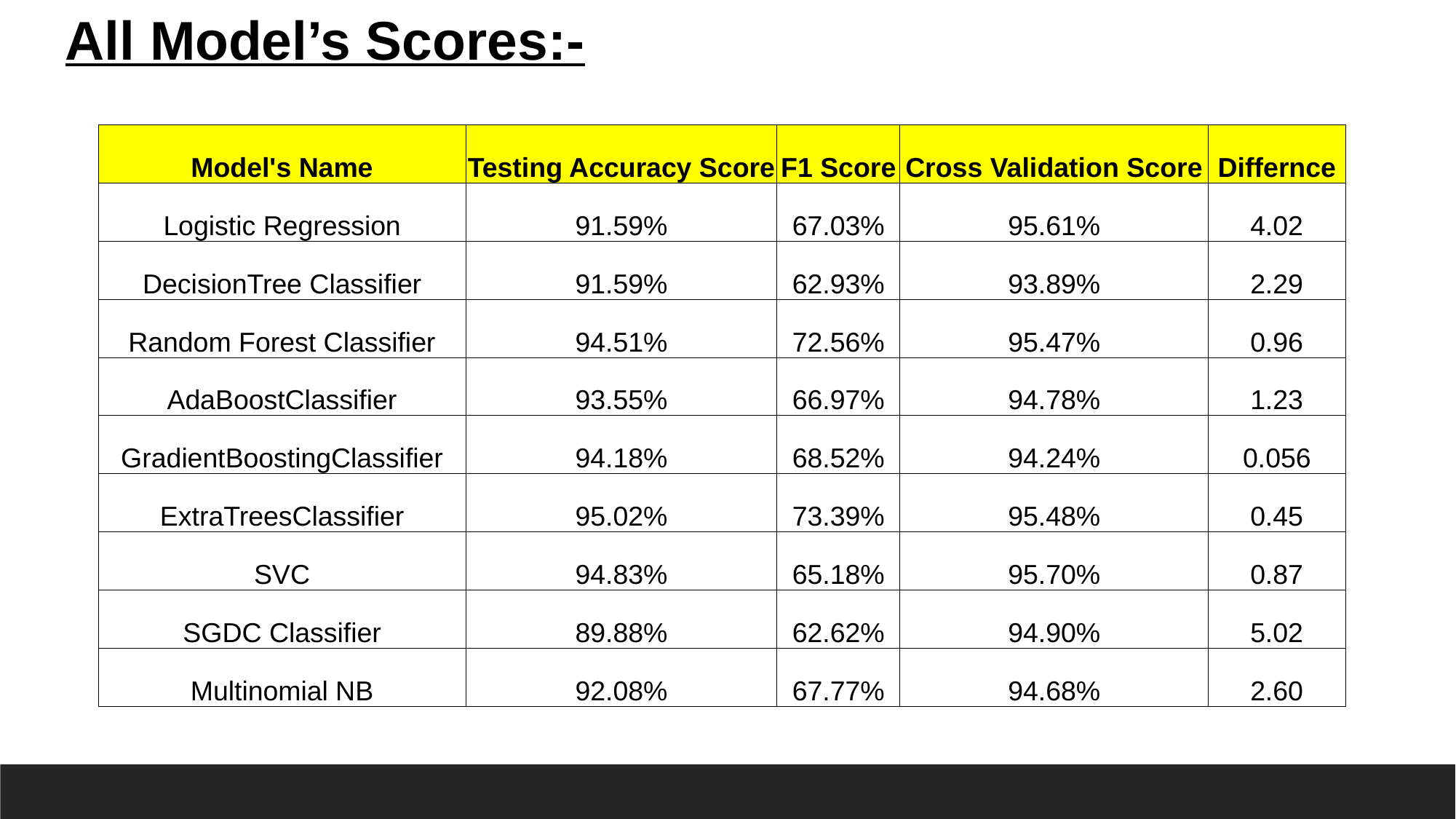

All Model’s Scores:-
| Model's Name | Testing Accuracy Score | F1 Score | Cross Validation Score | Differnce |
| --- | --- | --- | --- | --- |
| Logistic Regression | 91.59% | 67.03% | 95.61% | 4.02 |
| DecisionTree Classifier | 91.59% | 62.93% | 93.89% | 2.29 |
| Random Forest Classifier | 94.51% | 72.56% | 95.47% | 0.96 |
| AdaBoostClassifier | 93.55% | 66.97% | 94.78% | 1.23 |
| GradientBoostingClassifier | 94.18% | 68.52% | 94.24% | 0.056 |
| ExtraTreesClassifier | 95.02% | 73.39% | 95.48% | 0.45 |
| SVC | 94.83% | 65.18% | 95.70% | 0.87 |
| SGDC Classifier | 89.88% | 62.62% | 94.90% | 5.02 |
| Multinomial NB | 92.08% | 67.77% | 94.68% | 2.60 |